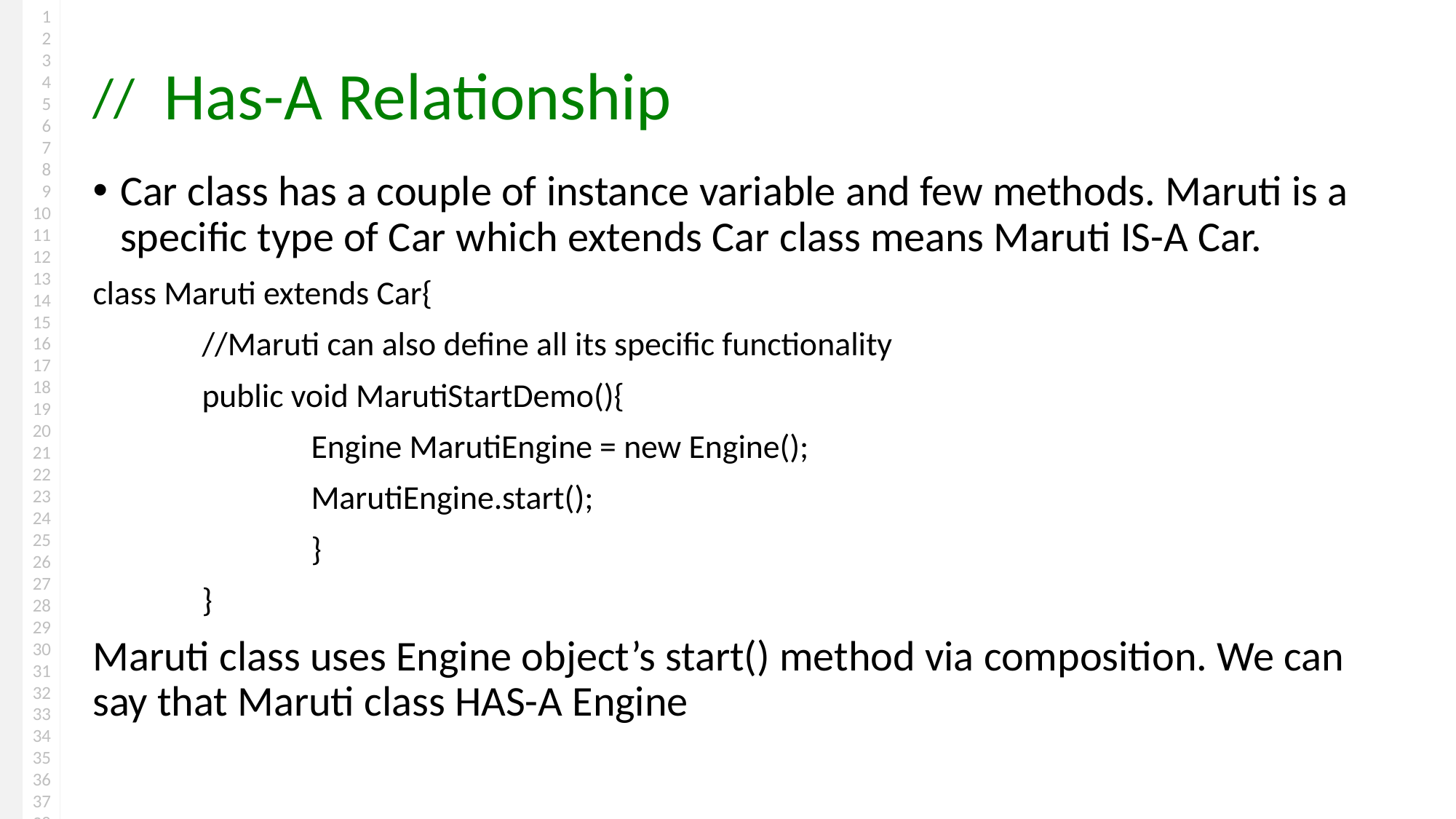

# Has-A Relationship
Car class has a couple of instance variable and few methods. Maruti is a specific type of Car which extends Car class means Maruti IS-A Car.
class Maruti extends Car{
	//Maruti can also define all its specific functionality
	public void MarutiStartDemo(){
		Engine MarutiEngine = new Engine();
		MarutiEngine.start();
		}
	}
Maruti class uses Engine object’s start() method via composition. We can say that Maruti class HAS-A Engine